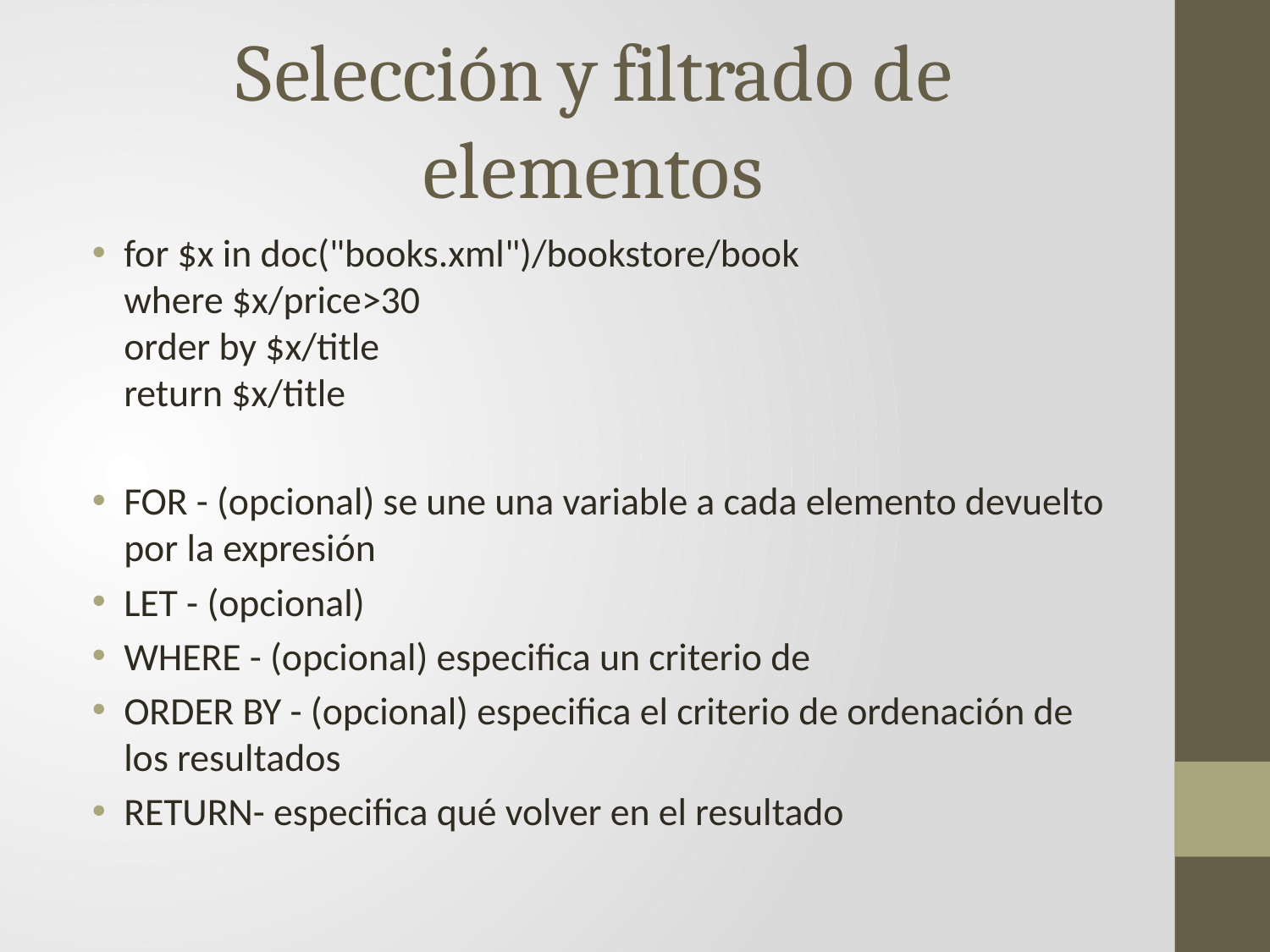

# Selección y filtrado de elementos
for $x in doc("books.xml")/bookstore/book
where $x/price>30
order by $x/title
return $x/title

FOR - (opcional) se une una variable a cada elemento devuelto por la expresión
LET - (opcional)
WHERE - (opcional) especifica un criterio de
ORDER BY - (opcional) especifica el criterio de ordenación de los resultados
RETURN- especifica qué volver en el resultado